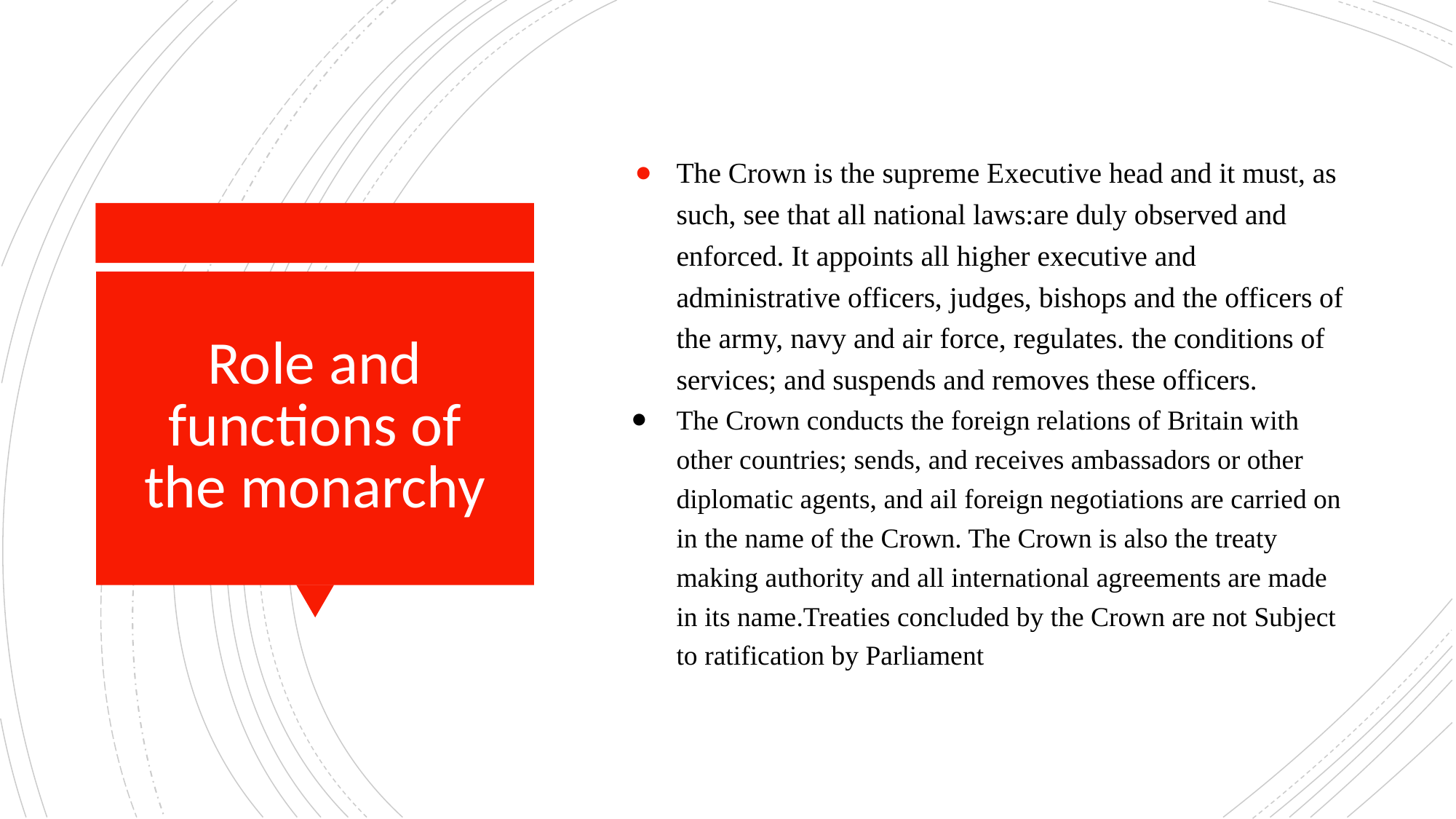

The Crown is the supreme Executive head and it must, as such, see that all national laws:are duly observed and enforced. It appoints all higher executive and administrative officers, judges, bishops and the officers of the army, navy and air force, regulates. the conditions of services; and suspends and removes these officers.
The Crown conducts the foreign relations of Britain with other countries; sends, and receives ambassadors or other diplomatic agents, and ail foreign negotiations are carried on in the name of the Crown. The Crown is also the treaty making authority and all international agreements are made in its name.Treaties concluded by the Crown are not Subject to ratification by Parliament
# Role and functions of the monarchy